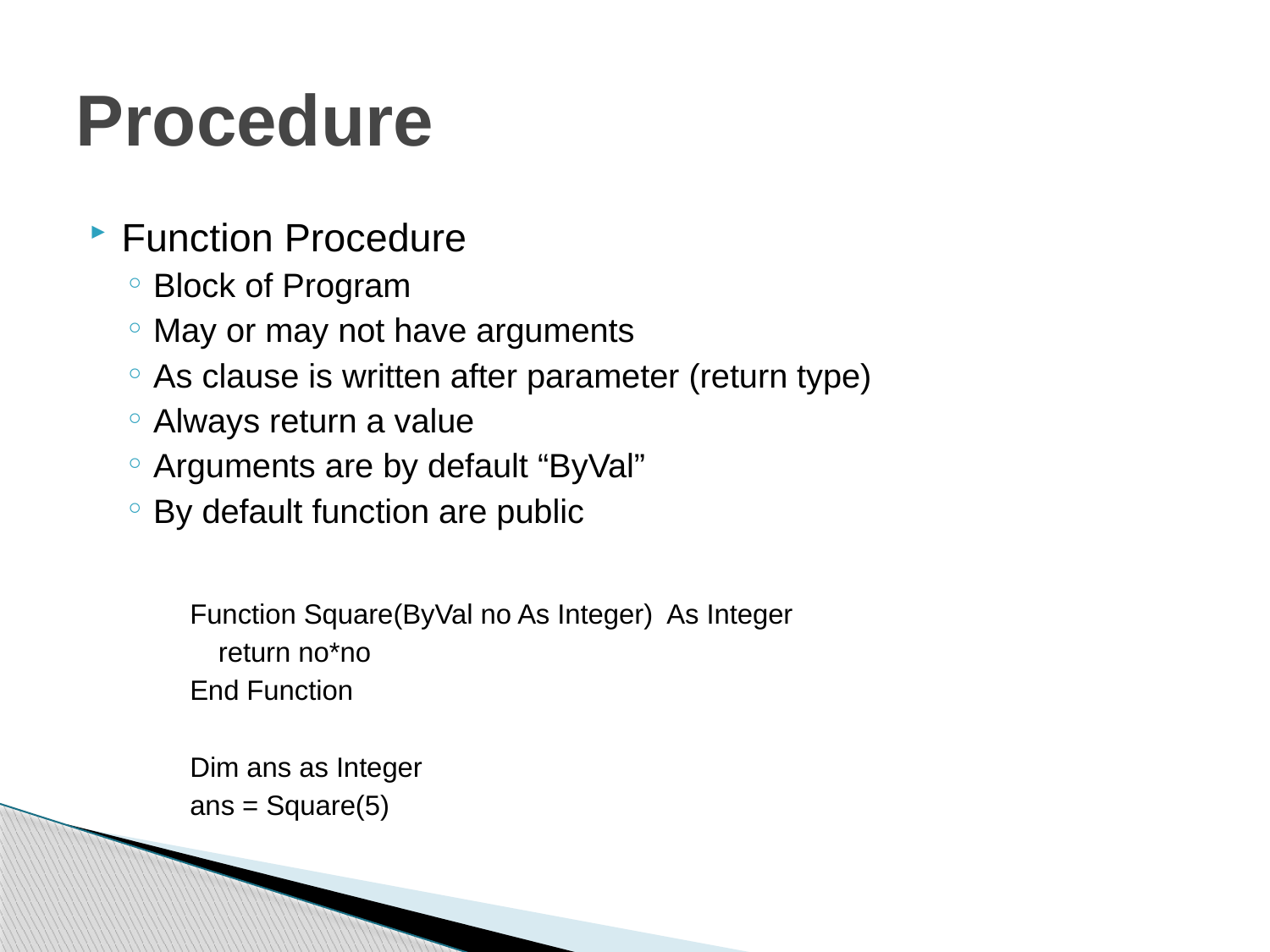

# Procedure
Function Procedure
Block of Program
May or may not have arguments
As clause is written after parameter (return type)
Always return a value
Arguments are by default “ByVal”
By default function are public

Function Square(ByVal no As Integer)  As Integer
	return no*no
End Function

Dim ans as Integer
ans = Square(5)